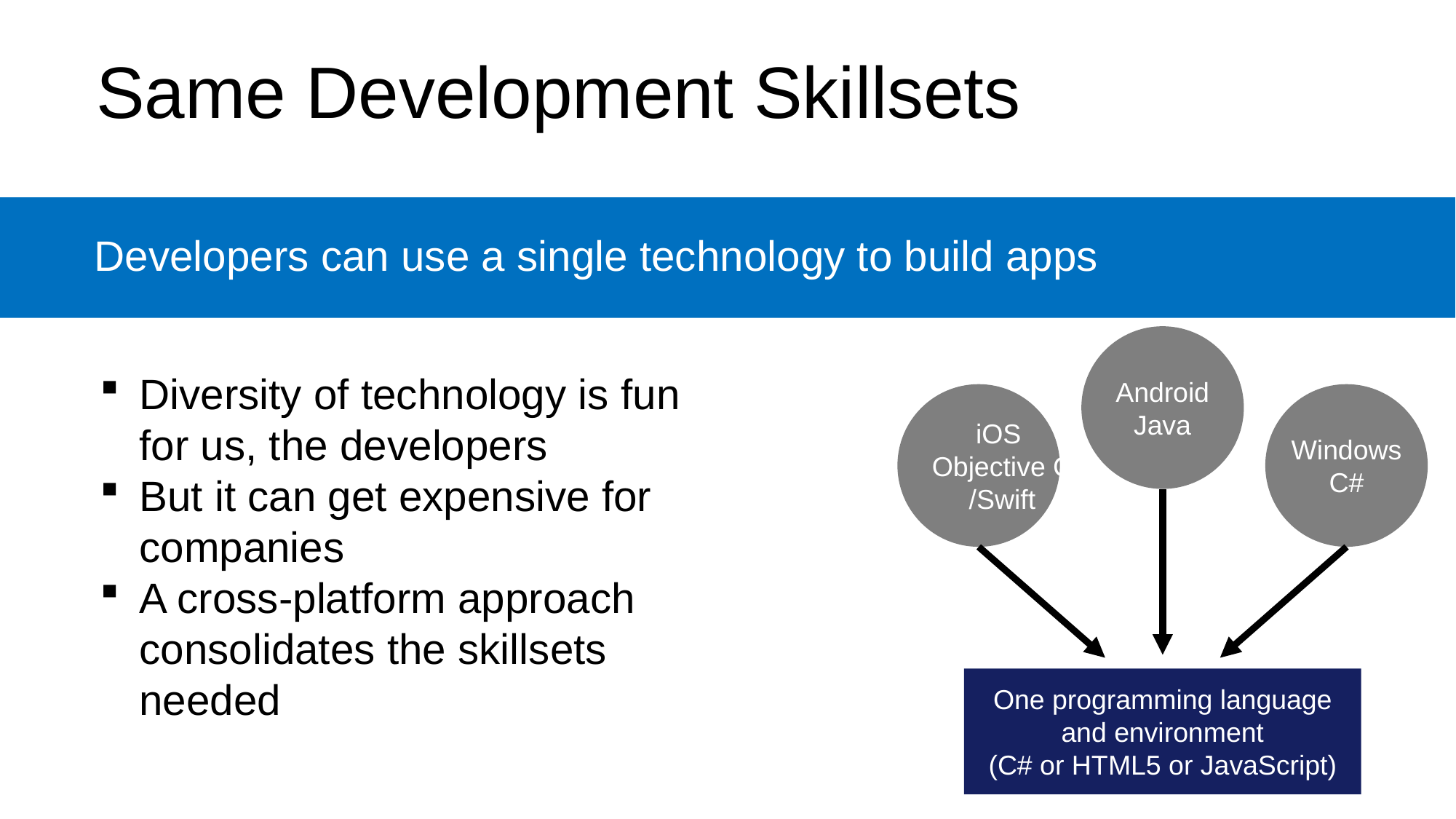

# Same Development Skillsets

Developers can use a single technology to build apps
Diversity of technology is fun for us, the developers
But it can get expensive for companies
A cross-platform approach consolidates the skillsets needed

Android
Java
iOS
Objective C
/Swift
Windows
C#
One programming language and environment
(C# or HTML5 or JavaScript)